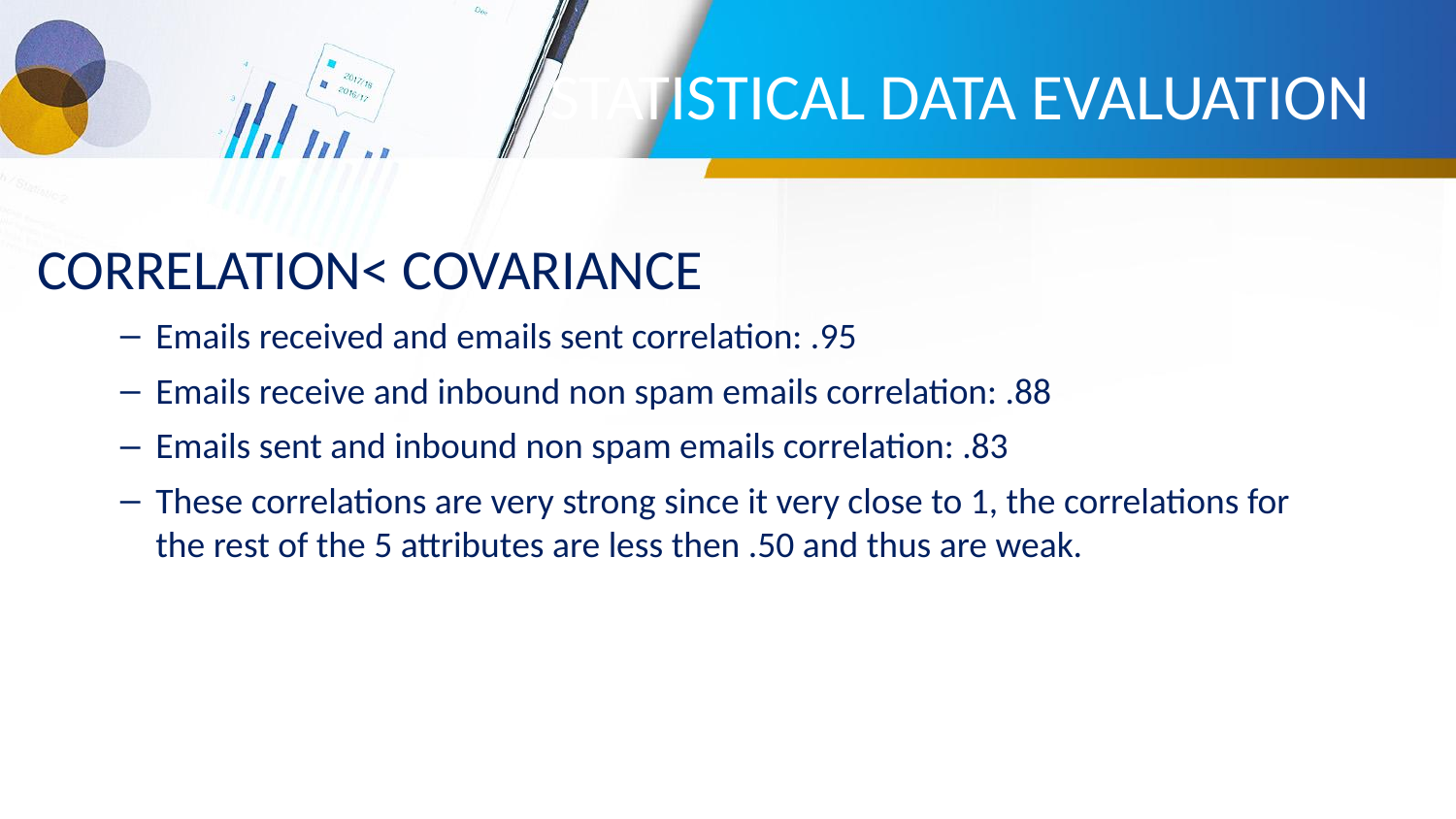

# STATISTICAL DATA EVALUATION
CORRELATION< COVARIANCE
Emails received and emails sent correlation: .95
Emails receive and inbound non spam emails correlation: .88
Emails sent and inbound non spam emails correlation: .83
These correlations are very strong since it very close to 1, the correlations for the rest of the 5 attributes are less then .50 and thus are weak.